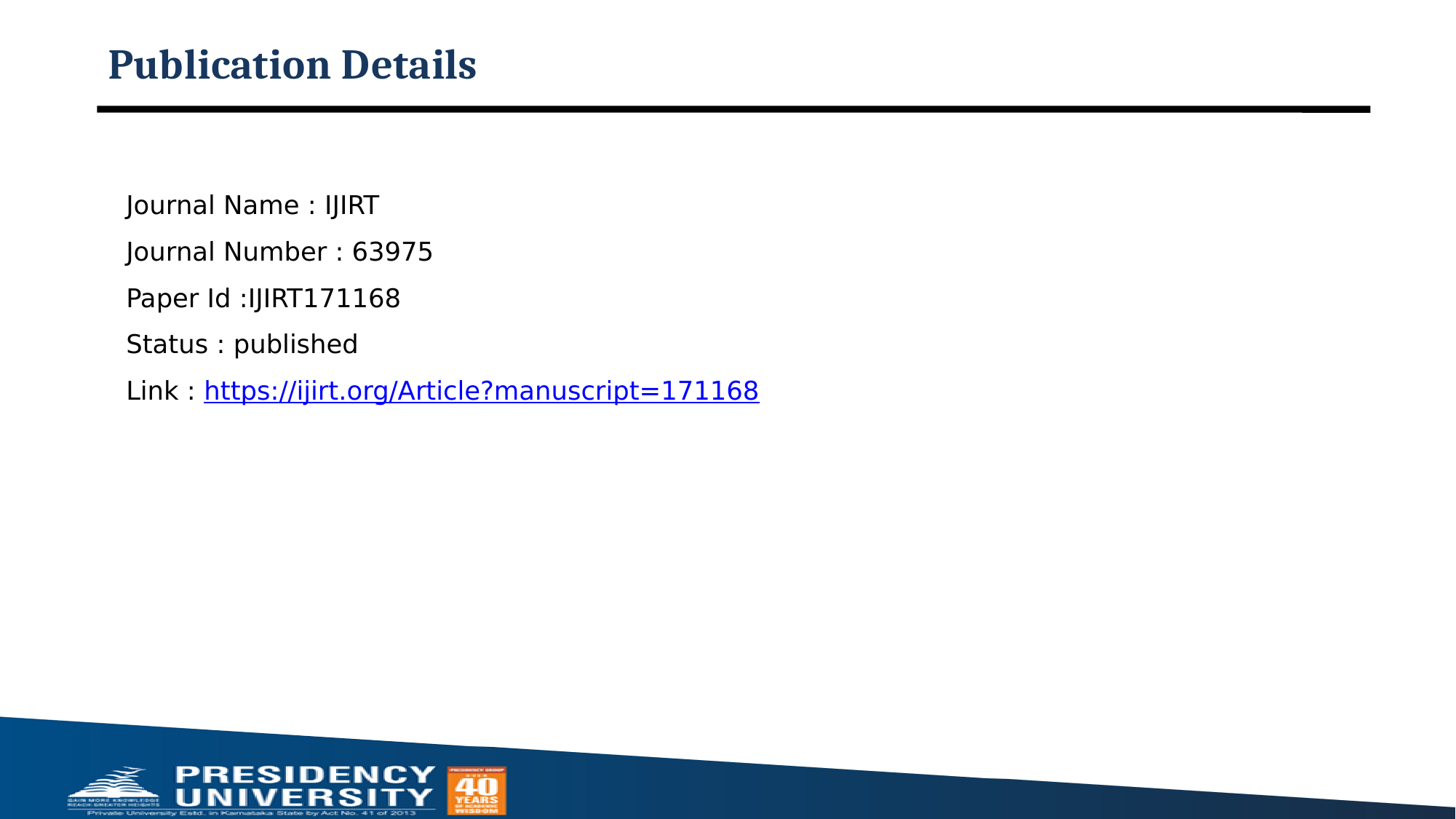

# Publication Details

Journal Name : IJIRT
Journal Number : 63975
Paper Id :IJIRT171168
Status : published
Link : https://ijirt.org/Article?manuscript=171168